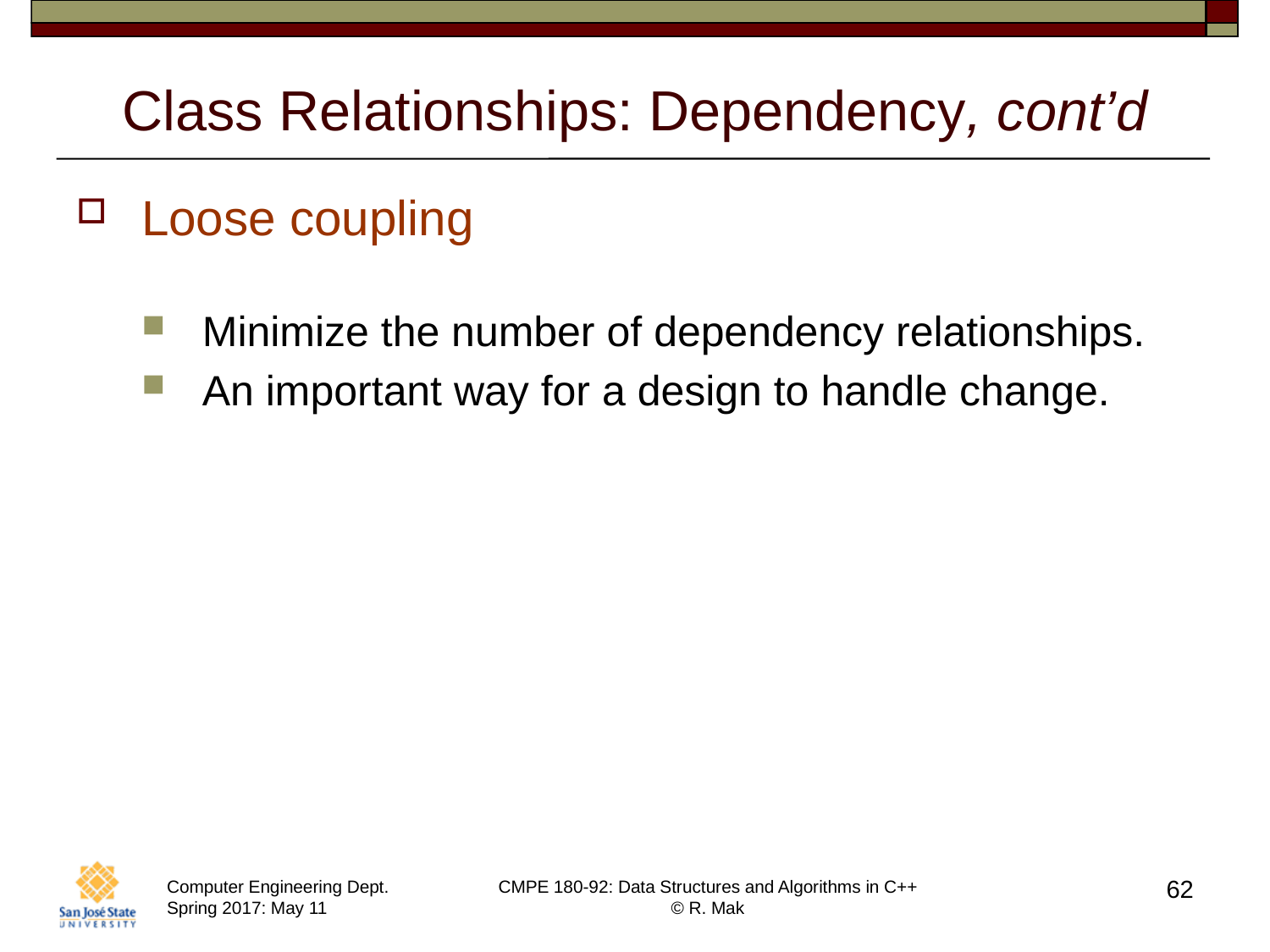

# Class Relationships: Dependency, cont’d
Loose coupling

Minimize the number of dependency relationships.
An important way for a design to handle change.
62